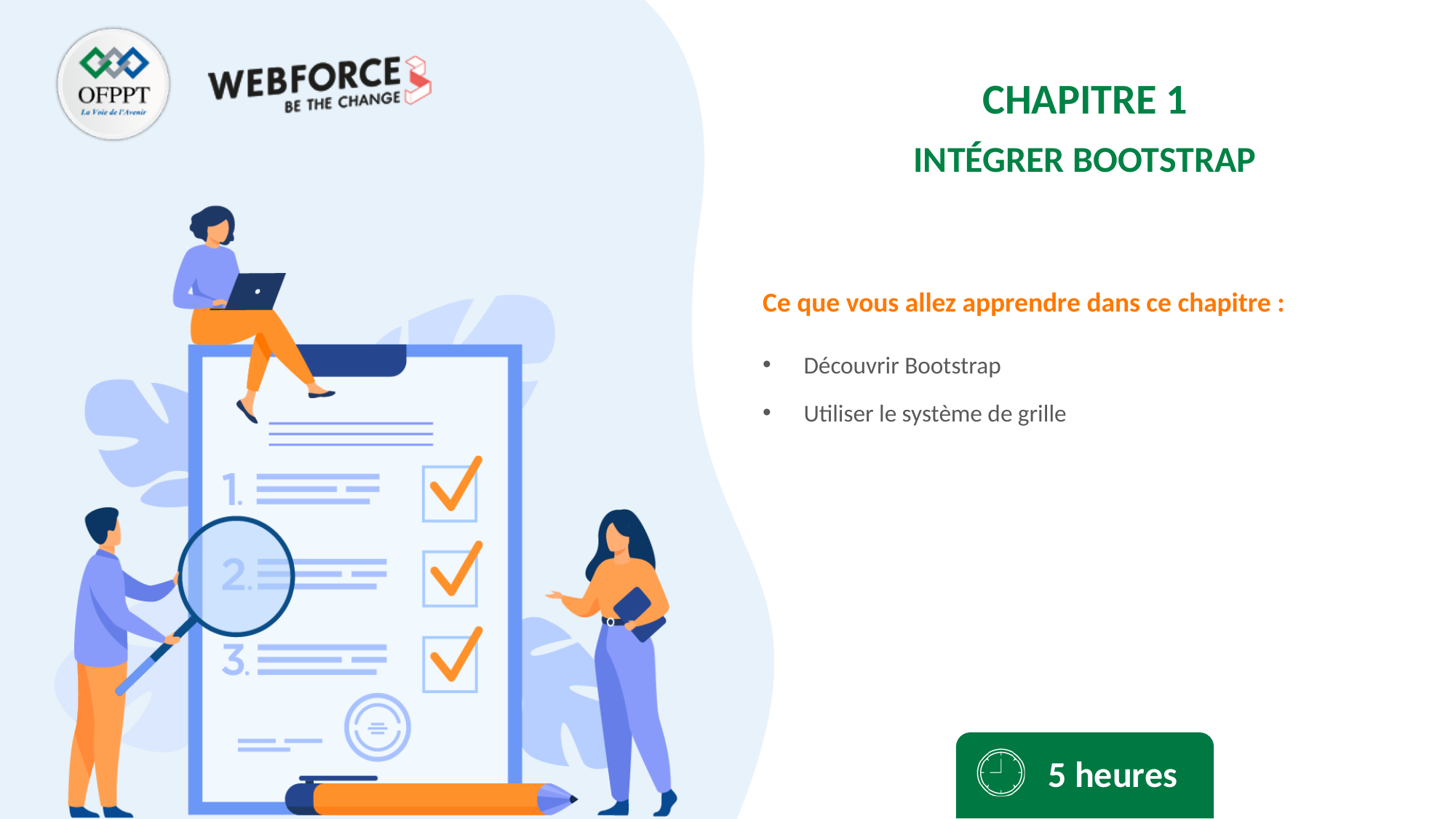

CHAPITRE 1
Intégrer Bootstrap
Découvrir Bootstrap
Utiliser le système de grille
5 heures